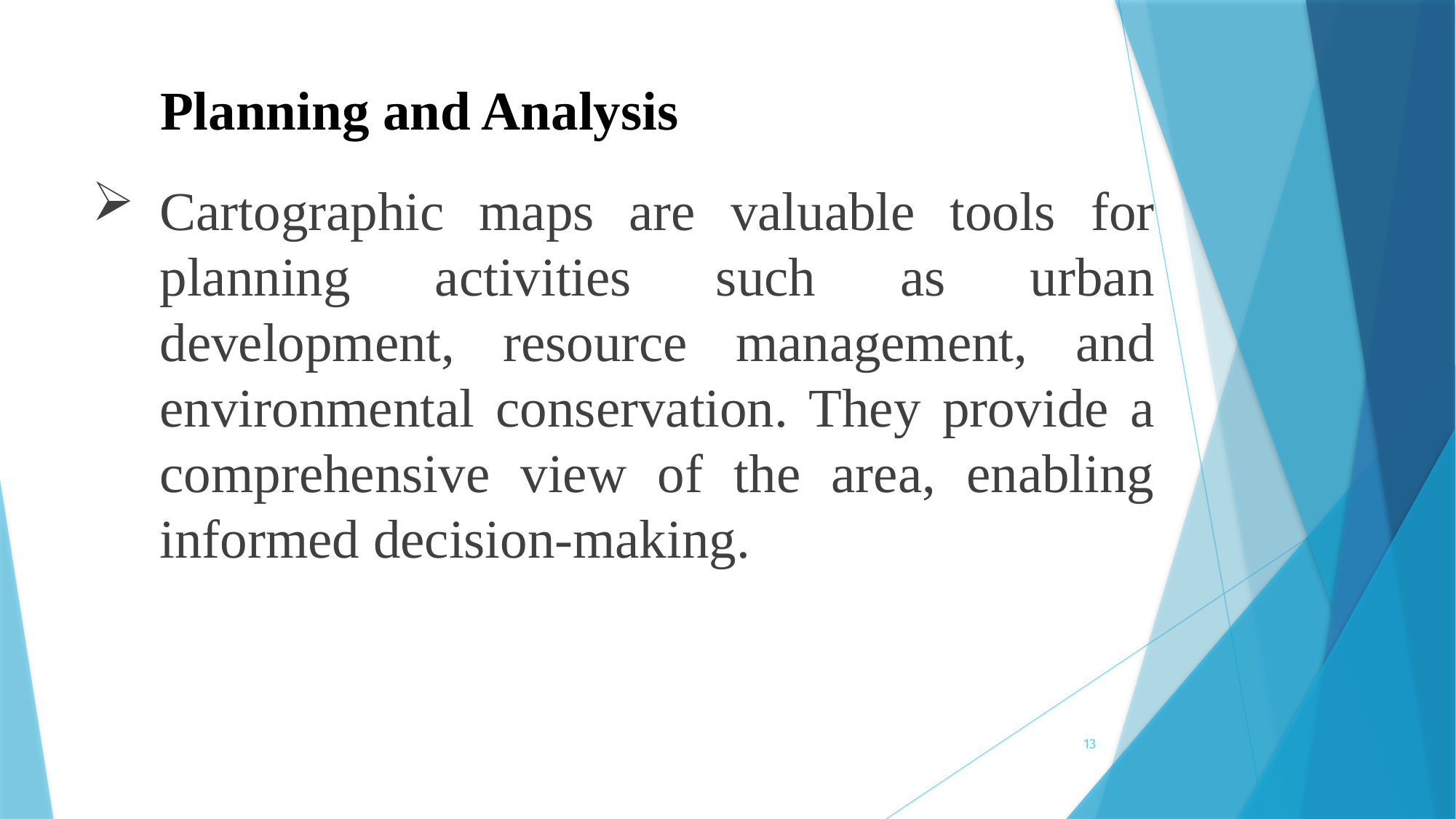

Planning and Analysis
# Cartographic maps are valuable tools for planning activities such as urban development, resource management, and environmental conservation. They provide a comprehensive view of the area, enabling informed decision-making.
13